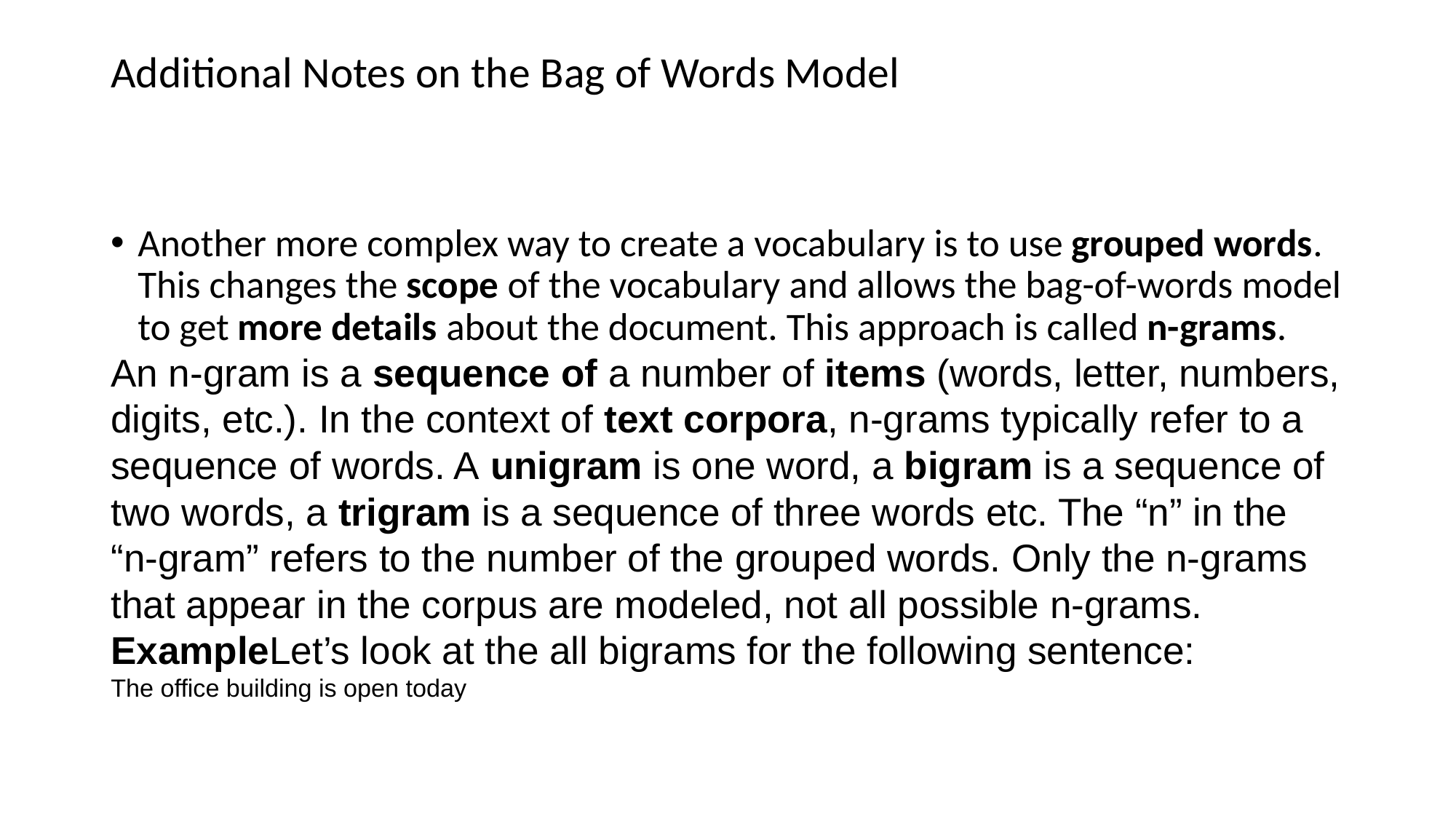

# Additional Notes on the Bag of Words Model
Another more complex way to create a vocabulary is to use grouped words. This changes the scope of the vocabulary and allows the bag-of-words model to get more details about the document. This approach is called n-grams.
An n-gram is a sequence of a number of items (words, letter, numbers, digits, etc.). In the context of text corpora, n-grams typically refer to a sequence of words. A unigram is one word, a bigram is a sequence of two words, a trigram is a sequence of three words etc. The “n” in the “n-gram” refers to the number of the grouped words. Only the n-grams that appear in the corpus are modeled, not all possible n-grams.
ExampleLet’s look at the all bigrams for the following sentence: 
The office building is open today